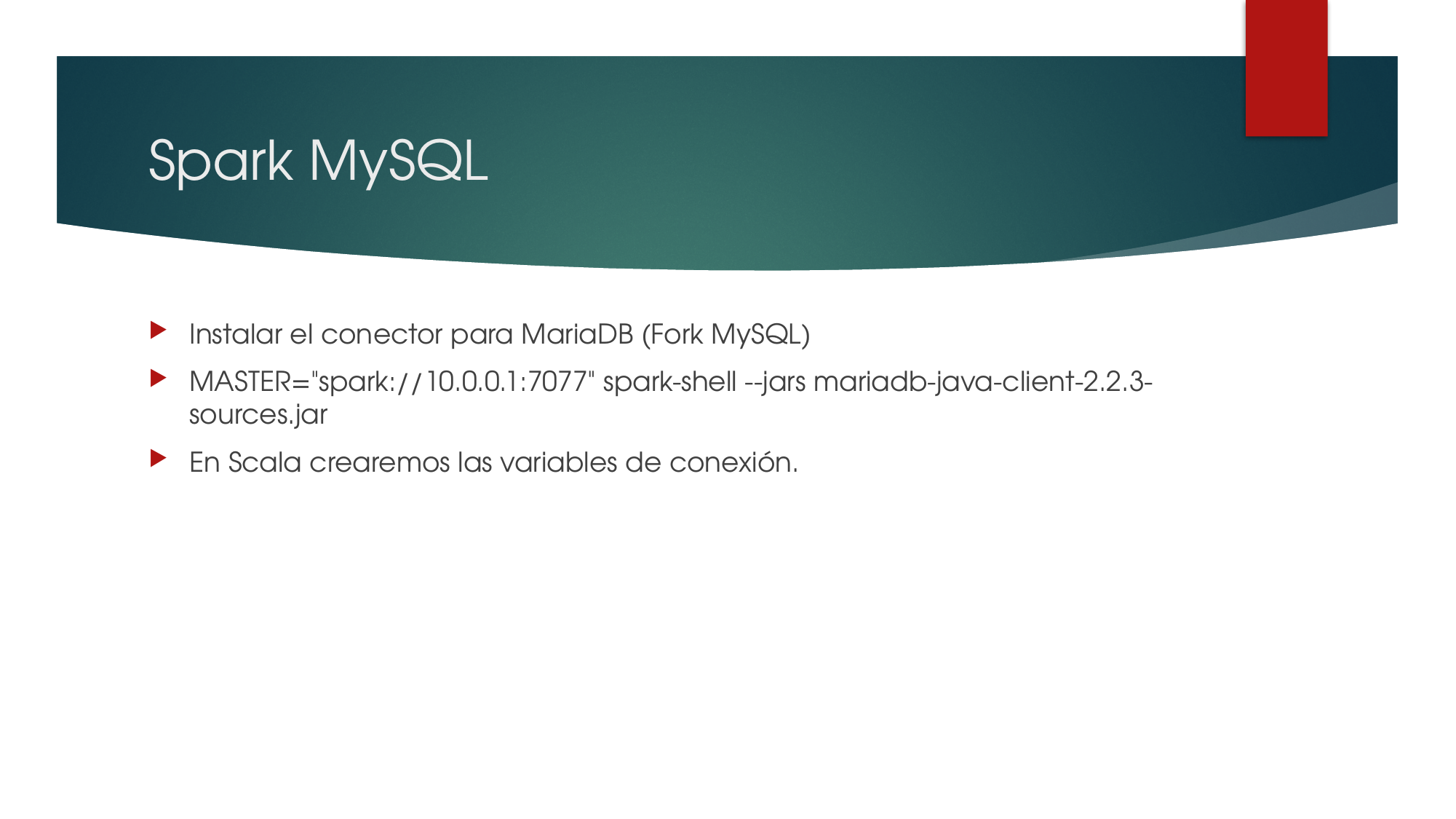

# Spark MySQL
Instalar el conector para MariaDB (Fork MySQL)
MASTER="spark://10.0.0.1:7077" spark-shell --jars mariadb-java-client-2.2.3-sources.jar
En Scala crearemos las variables de conexión.